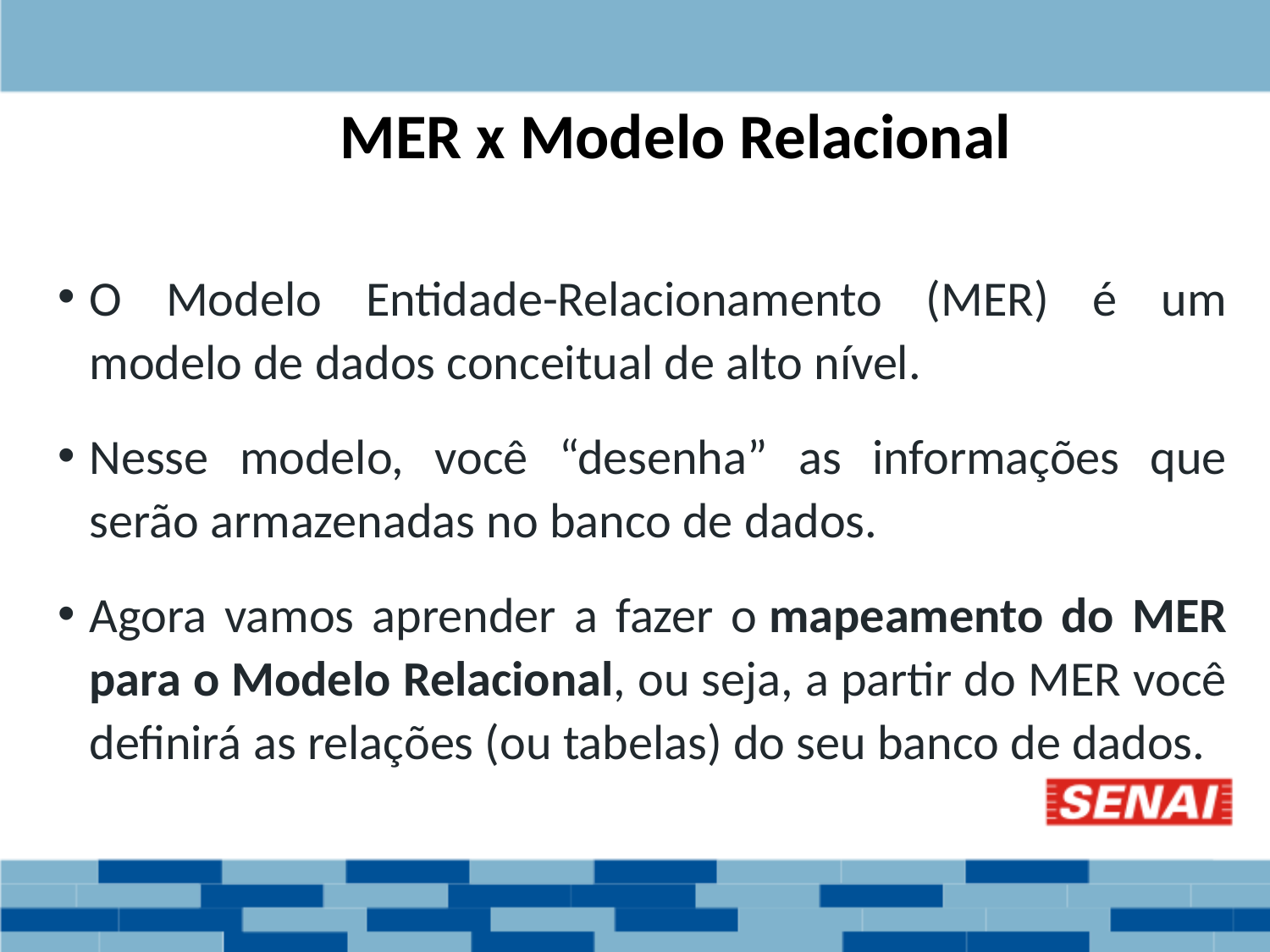

MER x Modelo Relacional
O Modelo Entidade-Relacionamento (MER) é um modelo de dados conceitual de alto nível.
Nesse modelo, você “desenha” as informações que serão armazenadas no banco de dados.
Agora vamos aprender a fazer o mapeamento do MER para o Modelo Relacional, ou seja, a partir do MER você definirá as relações (ou tabelas) do seu banco de dados.